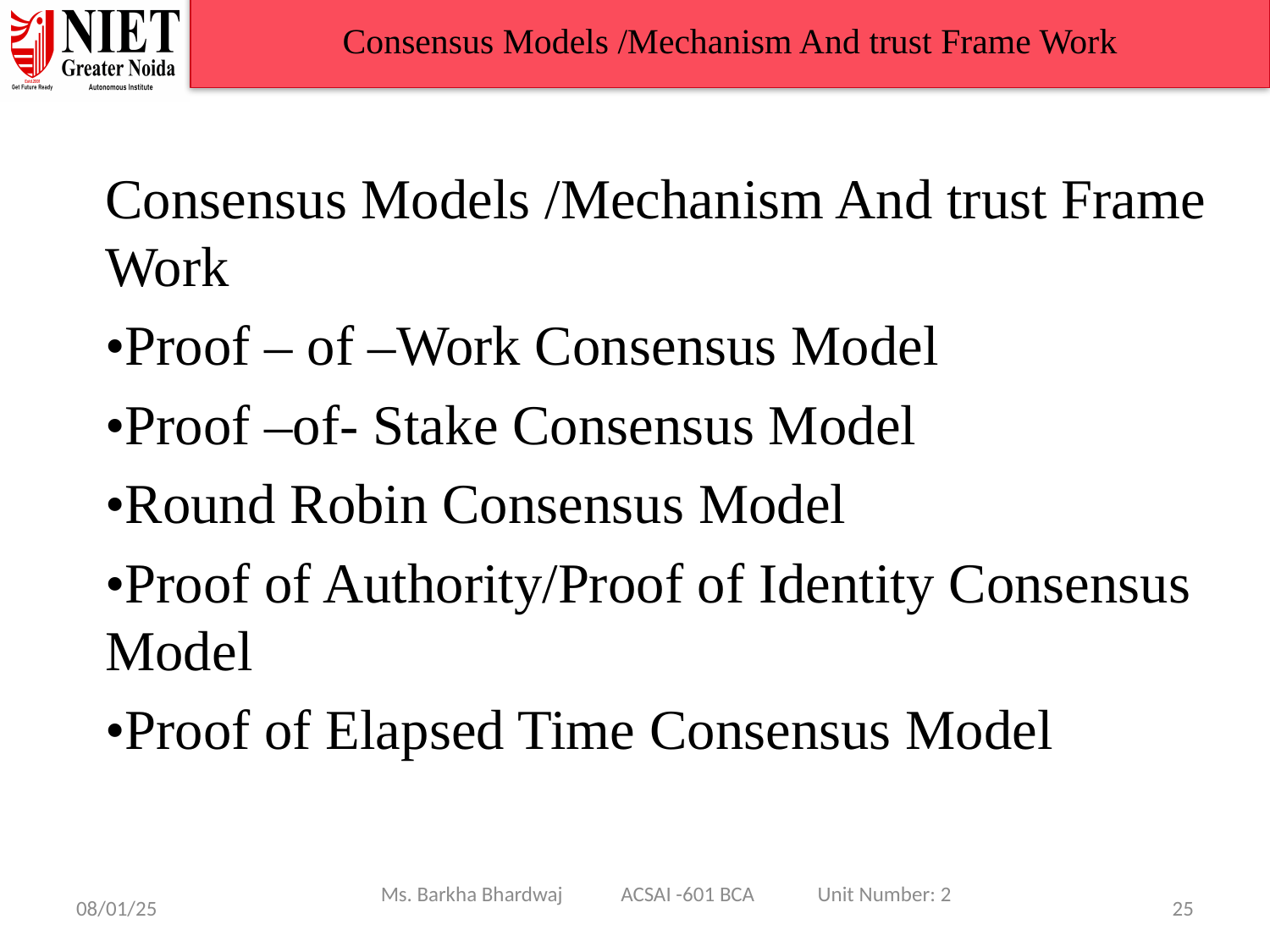

Consensus Models /Mechanism And trust Frame Work
Consensus Models /Mechanism And trust Frame Work
•Proof – of –Work Consensus Model
•Proof –of- Stake Consensus Model
•Round Robin Consensus Model
•Proof of Authority/Proof of Identity Consensus Model
•Proof of Elapsed Time Consensus Model
Ms. Barkha Bhardwaj            ACSAI -601 BCA             Unit Number: 2
08/01/25
25